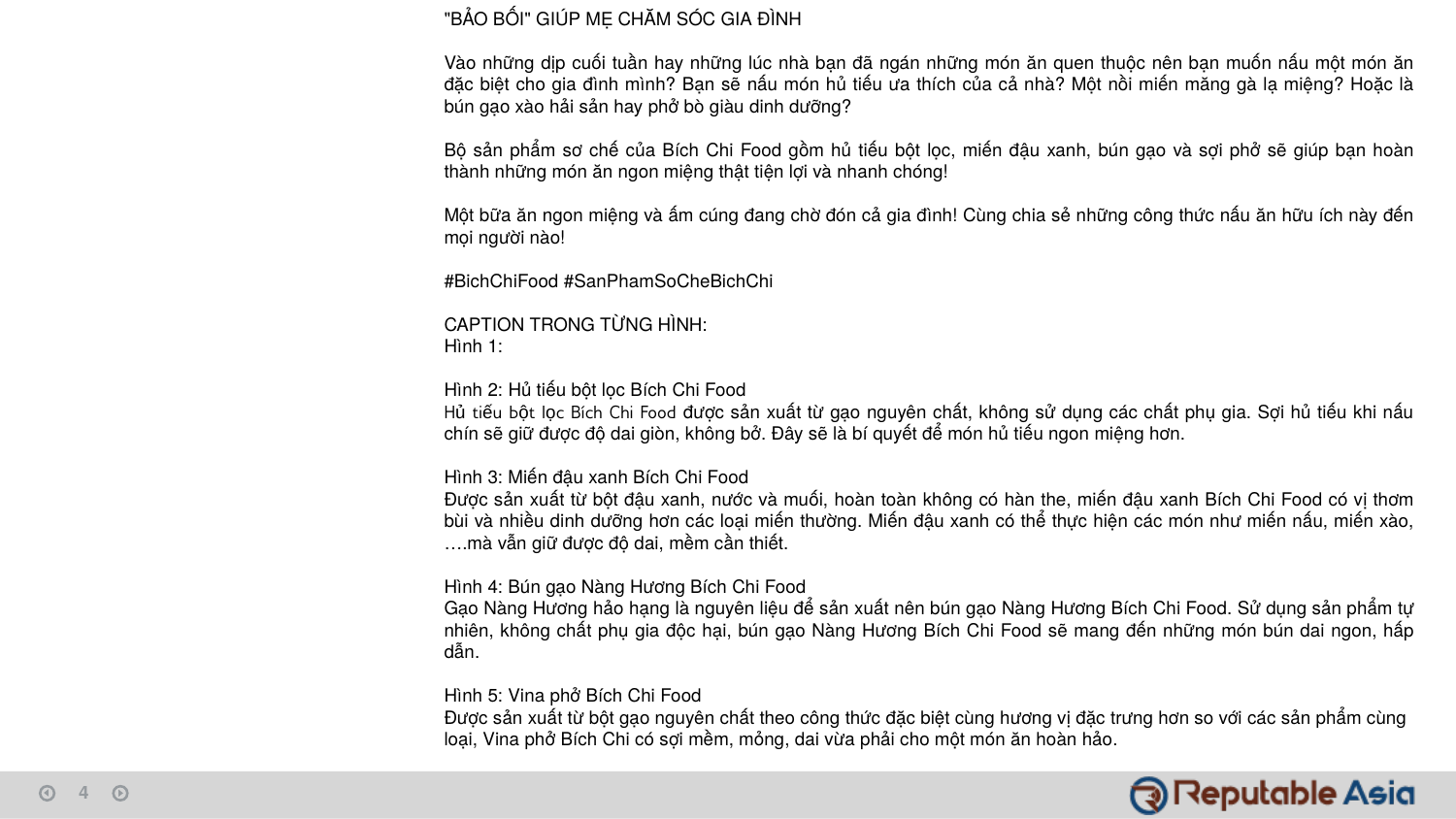

"BẢO BỐI" GIÚP MẸ CHĂM SÓC GIA ĐÌNH

Vào những dịp cuối tuần hay những lúc nhà bạn đã ngán những món ăn quen thuộc nên bạn muốn nấu một món ăn đặc biệt cho gia đình mình? Bạn sẽ nấu món hủ tiếu ưa thích của cả nhà? Một nồi miến măng gà lạ miệng? Hoặc là bún gạo xào hải sản hay phở bò giàu dinh dưỡng?

Bộ sản phẩm sơ chế của Bích Chi Food gồm hủ tiếu bột lọc, miến đậu xanh, bún gạo và sợi phở sẽ giúp bạn hoàn thành những món ăn ngon miệng thật tiện lợi và nhanh chóng!

Một bữa ăn ngon miệng và ấm cúng đang chờ đón cả gia đình! Cùng chia sẻ những công thức nấu ăn hữu ích này đến mọi người nào!

#BichChiFood #SanPhamSoCheBichChi

CAPTION TRONG TỪNG HÌNH:
Hình 1:

Hình 2: Hủ tiếu bột lọc Bích Chi Food
Hủ tiếu bột lọc Bích Chi Food được sản xuất từ gạo nguyên chất, không sử dụng các chất phụ gia. Sợi hủ tiếu khi nấu chín sẽ giữ được độ dai giòn, không bở. Đây sẽ là bí quyết để món hủ tiếu ngon miệng hơn.

Hình 3: Miến đậu xanh Bích Chi Food
Được sản xuất từ bột đậu xanh, nước và muối, hoàn toàn không có hàn the, miến đậu xanh Bích Chi Food có vị thơm bùi và nhiều dinh dưỡng hơn các loại miến thường. Miến đậu xanh có thể thực hiện các món như miến nấu, miến xào,….mà vẫn giữ được độ dai, mềm cần thiết.

Hình 4: Bún gạo Nàng Hương Bích Chi Food
Gạo Nàng Hương hảo hạng là nguyên liệu để sản xuất nên bún gạo Nàng Hương Bích Chi Food. Sử dụng sản phẩm tự nhiên, không chất phụ gia độc hại, bún gạo Nàng Hương Bích Chi Food sẽ mang đến những món bún dai ngon, hấp dẫn.

Hình 5: Vina phở Bích Chi Food
Được sản xuất từ bột gạo nguyên chất theo công thức đặc biệt cùng hương vị đặc trưng hơn so với các sản phẩm cùng loại, Vina phở Bích Chi có sợi mềm, mỏng, dai vừa phải cho một món ăn hoàn hảo.
4